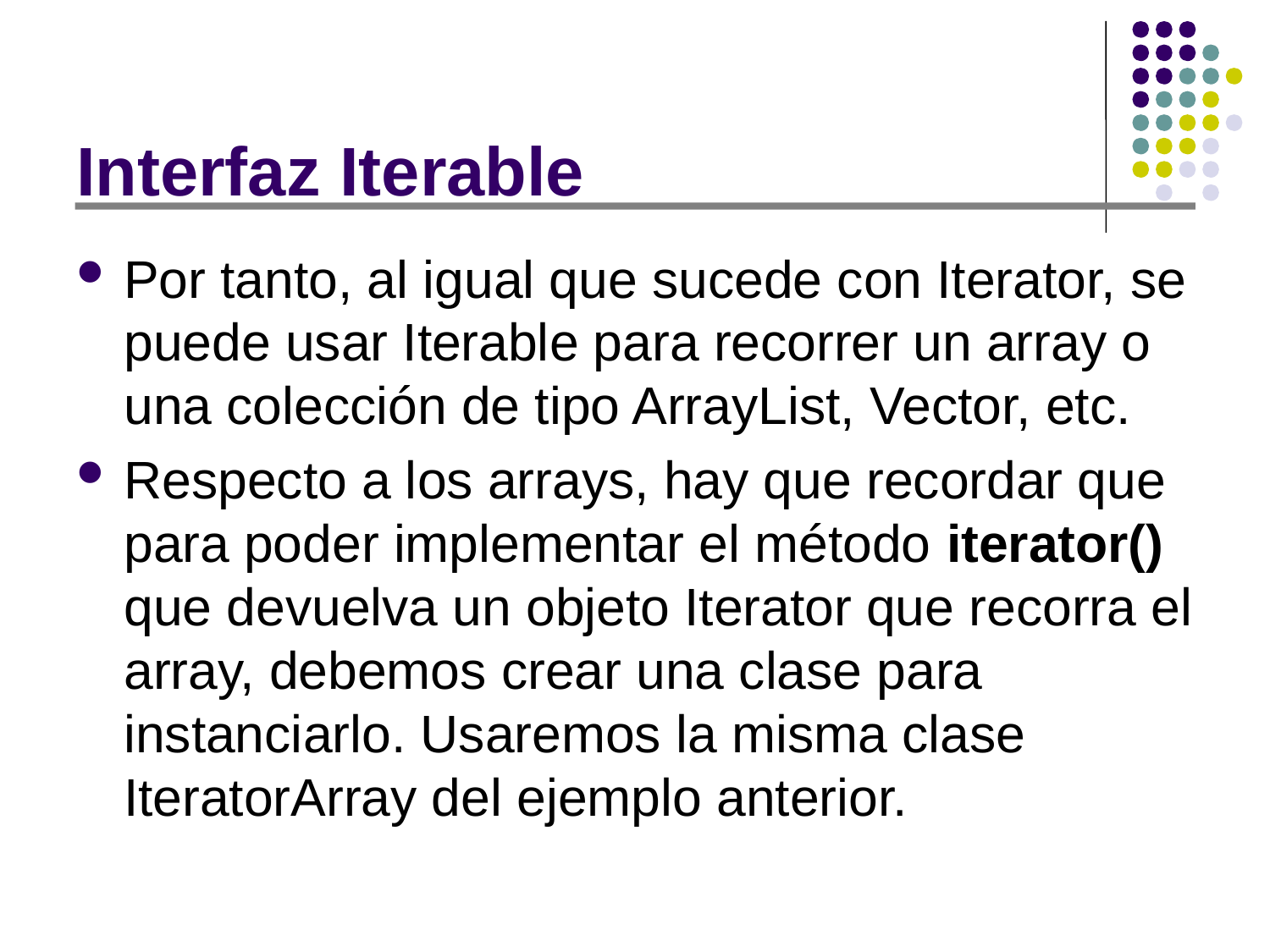

# Interfaz Iterable
Por tanto, al igual que sucede con Iterator, se puede usar Iterable para recorrer un array o una colección de tipo ArrayList, Vector, etc.
Respecto a los arrays, hay que recordar que para poder implementar el método iterator() que devuelva un objeto Iterator que recorra el array, debemos crear una clase para instanciarlo. Usaremos la misma clase IteratorArray del ejemplo anterior.